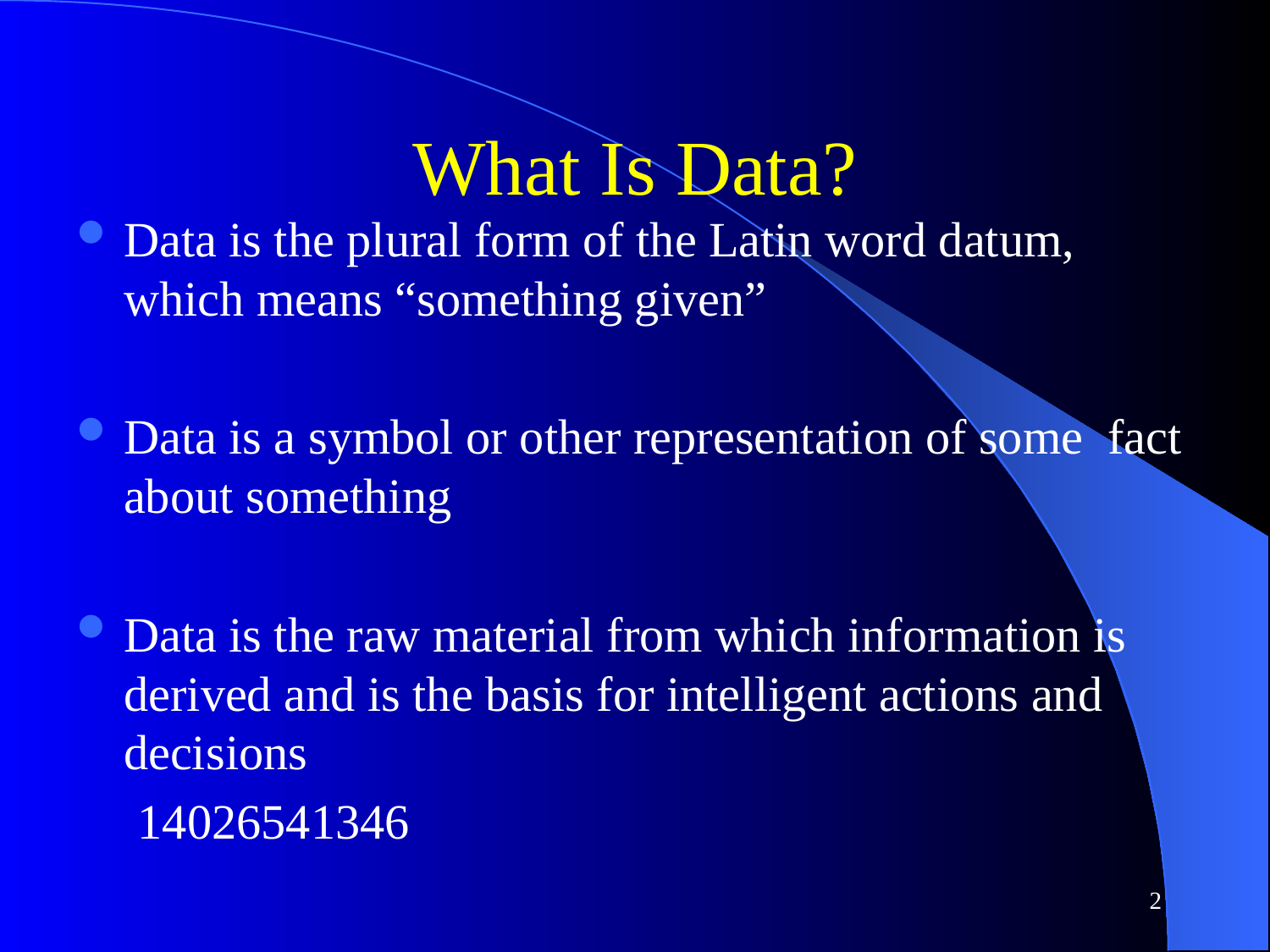

# What Is Data?
Data is the plural form of the Latin word datum, which means “something given”

Data is a symbol or other representation of some  fact about something

Data is the raw material from which information is derived and is the basis for intelligent actions and decisions
     14026541346

2